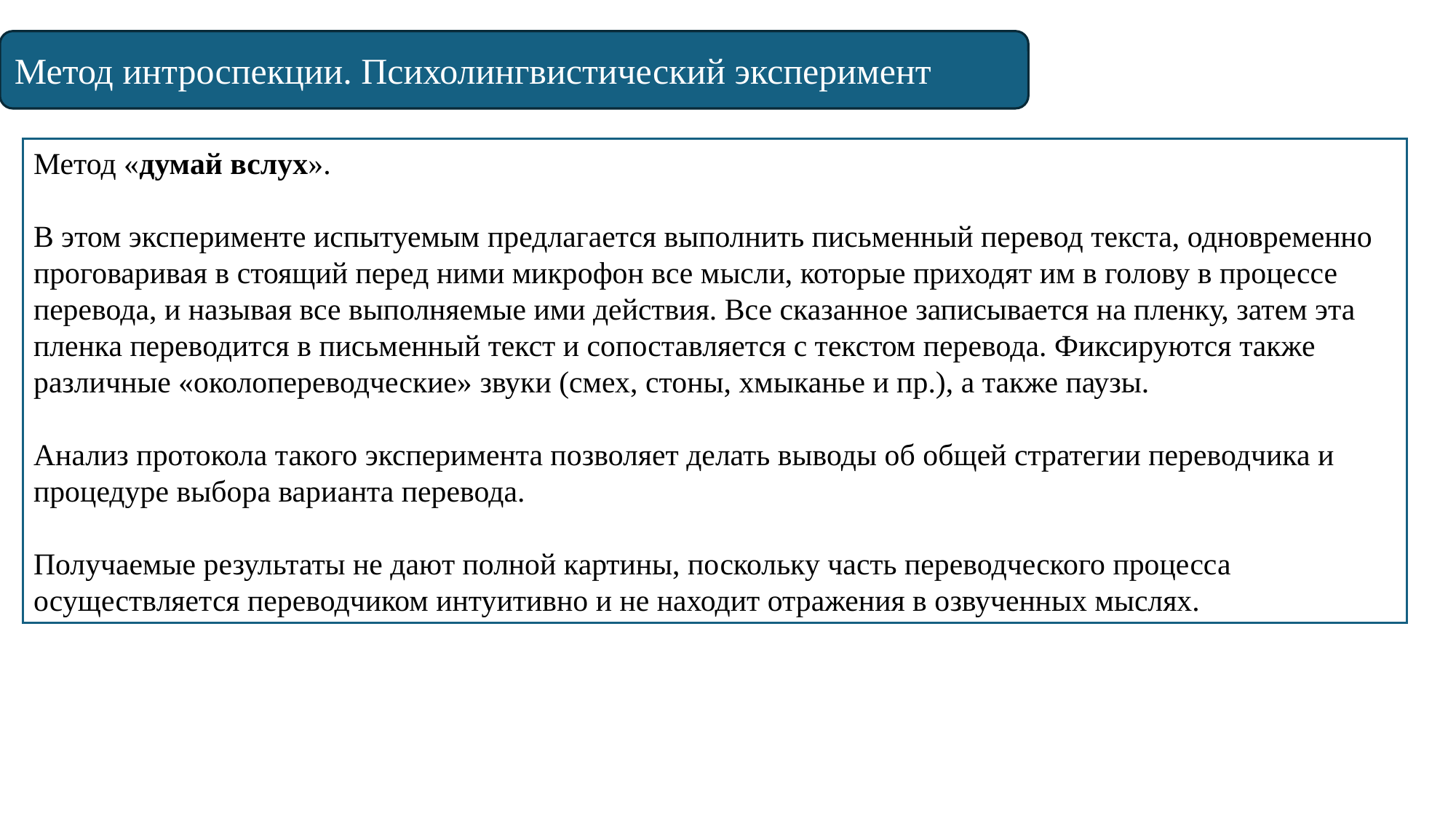

Метод интроспекции. Психолингвистический эксперимент
Метод «думай вслух».

В этом эксперименте испытуемым предлагается выполнить письменный перевод текста, одновременно проговаривая в стоящий перед ними микрофон все мысли, которые приходят им в голову в процессе перевода, и называя все выполняемые ими действия. Все сказанное записывается на пленку, затем эта пленка переводится в письменный текст и сопоставляется с текстом перевода. Фиксируются также различные «околопереводческие» звуки (смех, стоны, хмыканье и пр.), а также паузы.

Анализ протокола такого эксперимента позволяет делать выводы об общей стратегии переводчика и процедуре выбора варианта перевода.

Получаемые результаты не дают полной картины, поскольку часть переводческого процесса осуществляется переводчиком интуитивно и не находит отражения в озвученных мыслях.